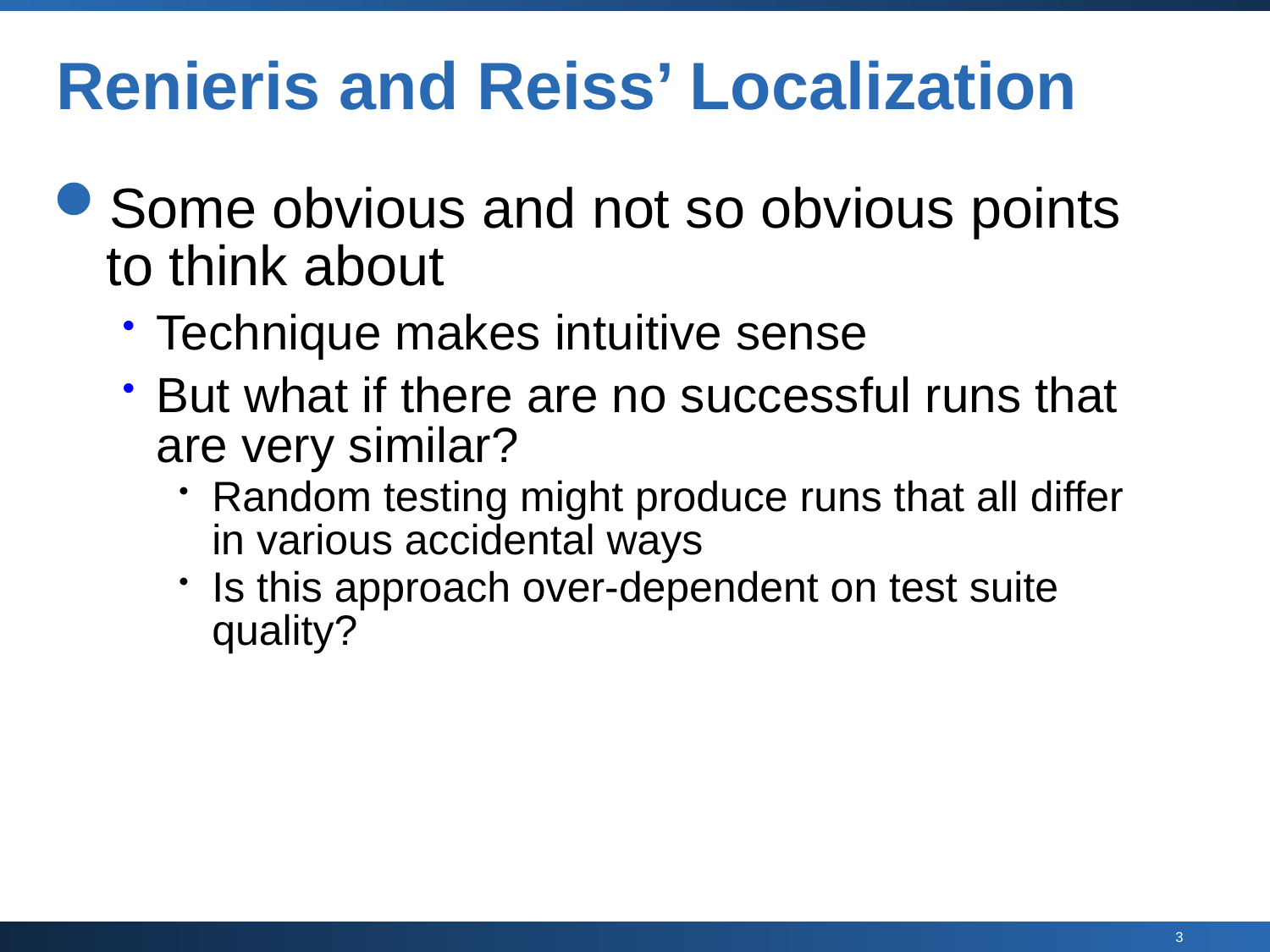

# Renieris and Reiss’ Localization
Some obvious and not so obvious points to think about
Technique makes intuitive sense
But what if there are no successful runs that are very similar?
Random testing might produce runs that all differ in various accidental ways
Is this approach over-dependent on test suite quality?